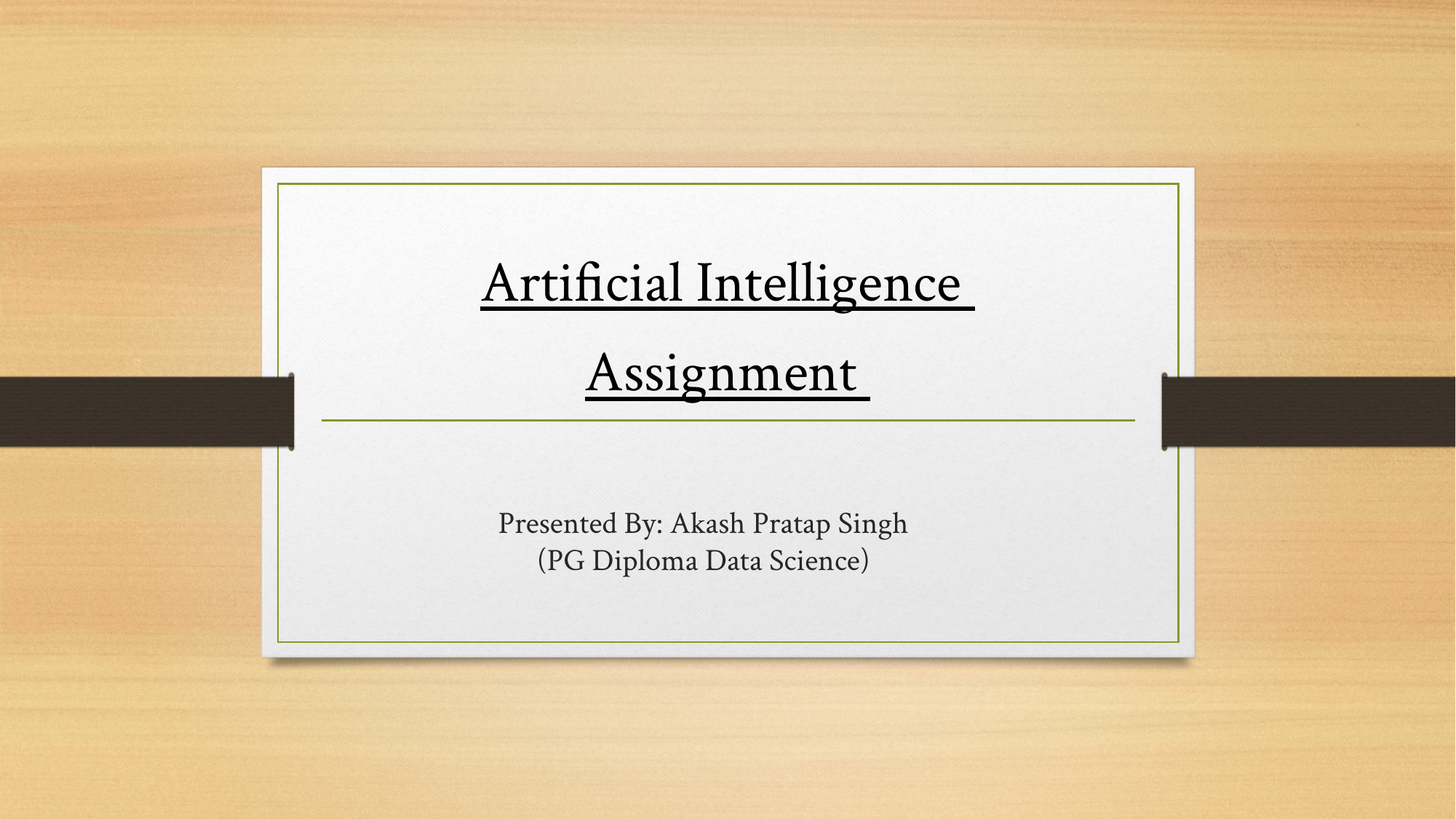

Artificial Intelligence
Assignment

# Presented By: Akash Pratap Singh (PG Diploma Data Science)